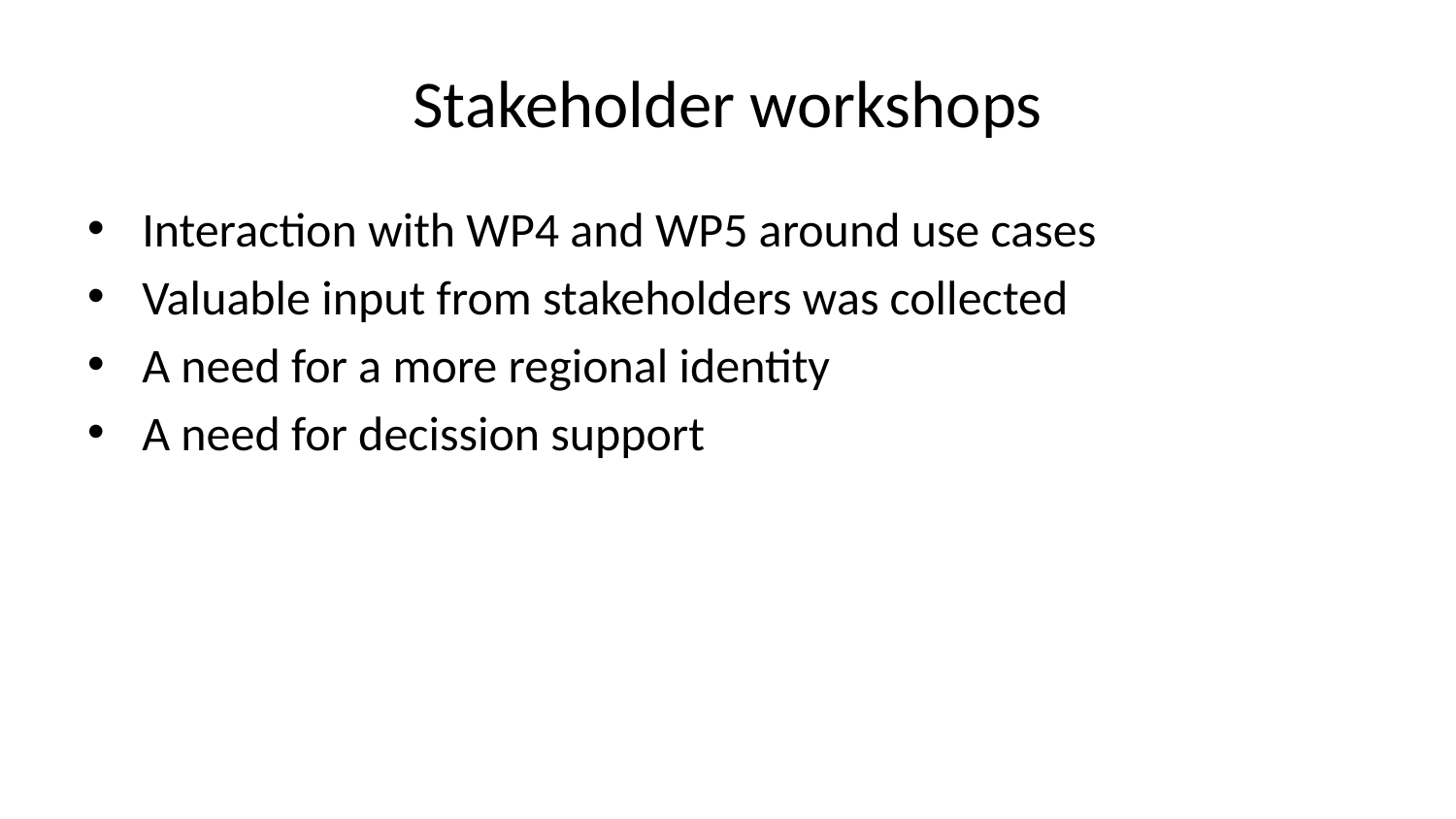

# Stakeholder workshops
Interaction with WP4 and WP5 around use cases
Valuable input from stakeholders was collected
A need for a more regional identity
A need for decission support